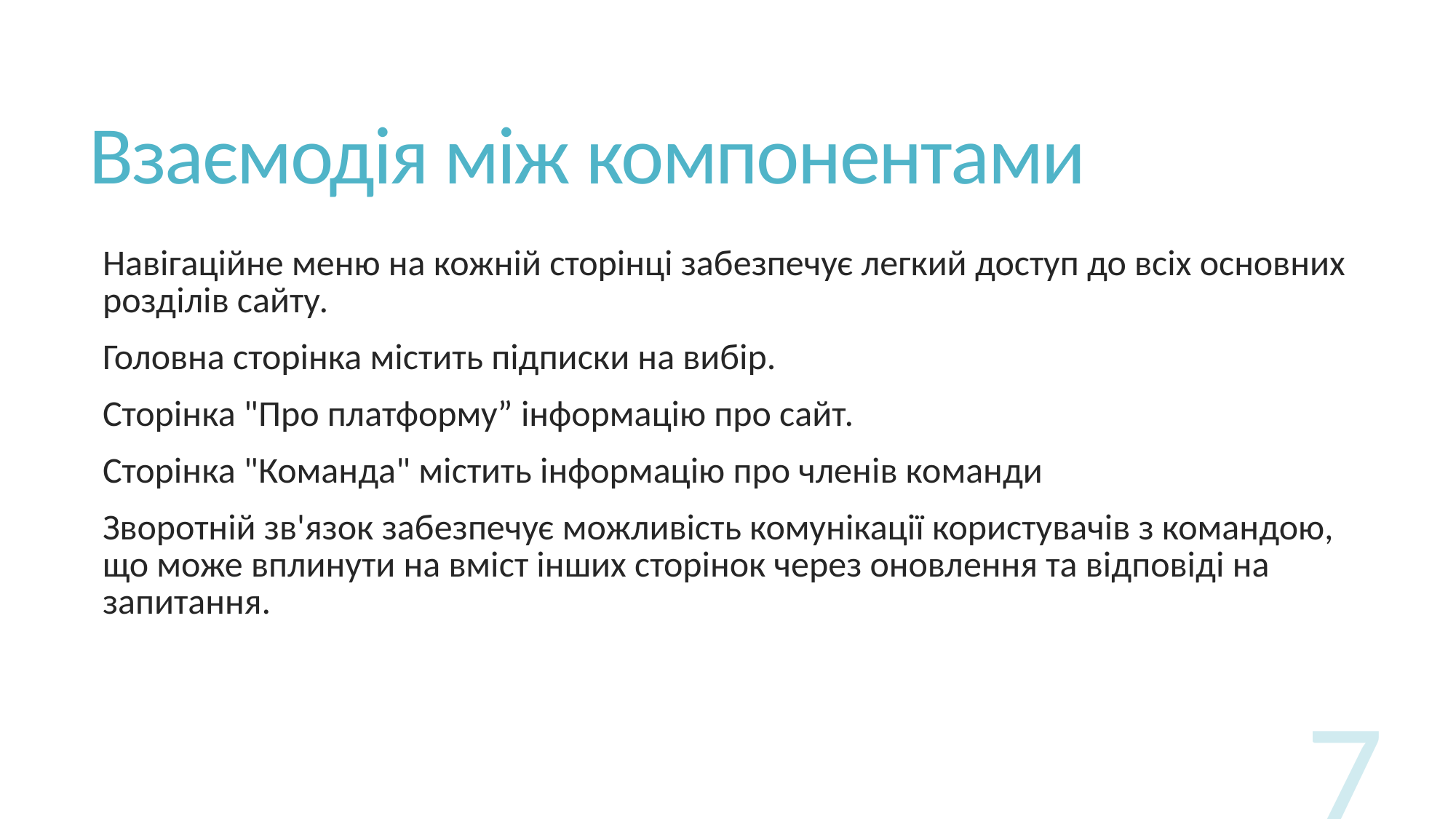

# Взаємодія між компонентами
Навігаційне меню на кожній сторінці забезпечує легкий доступ до всіх основних розділів сайту.
Головна сторінка містить підписки на вибір.
Сторінка "Про платформу” інформацію про сайт.
Сторінка "Команда" містить інформацію про членів команди
Зворотній зв'язок забезпечує можливість комунікації користувачів з командою, що може вплинути на вміст інших сторінок через оновлення та відповіді на запитання.
7